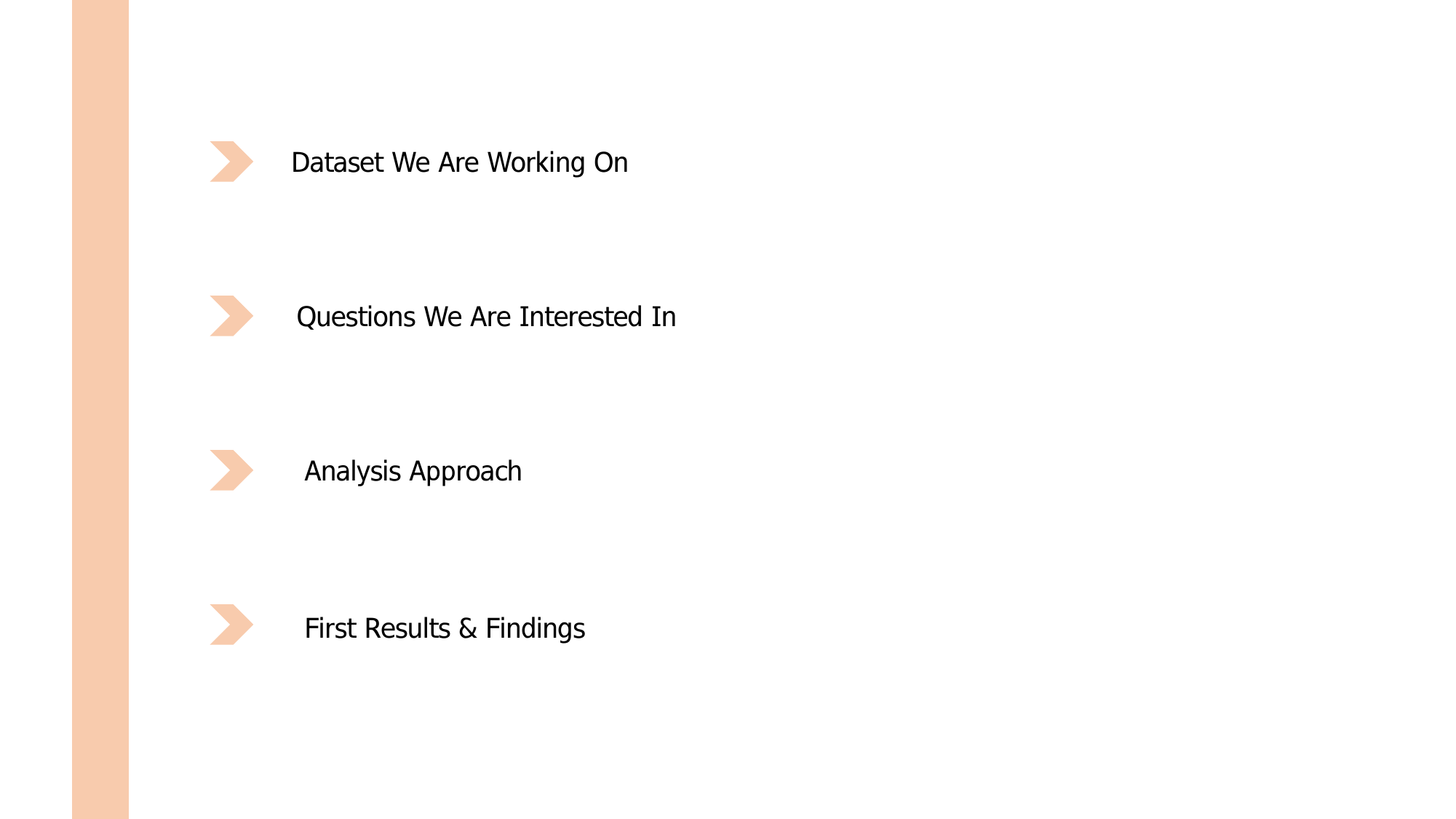

Dataset We Are Working On

Questions We Are Interested In

Analysis Approach

First Results & Findings